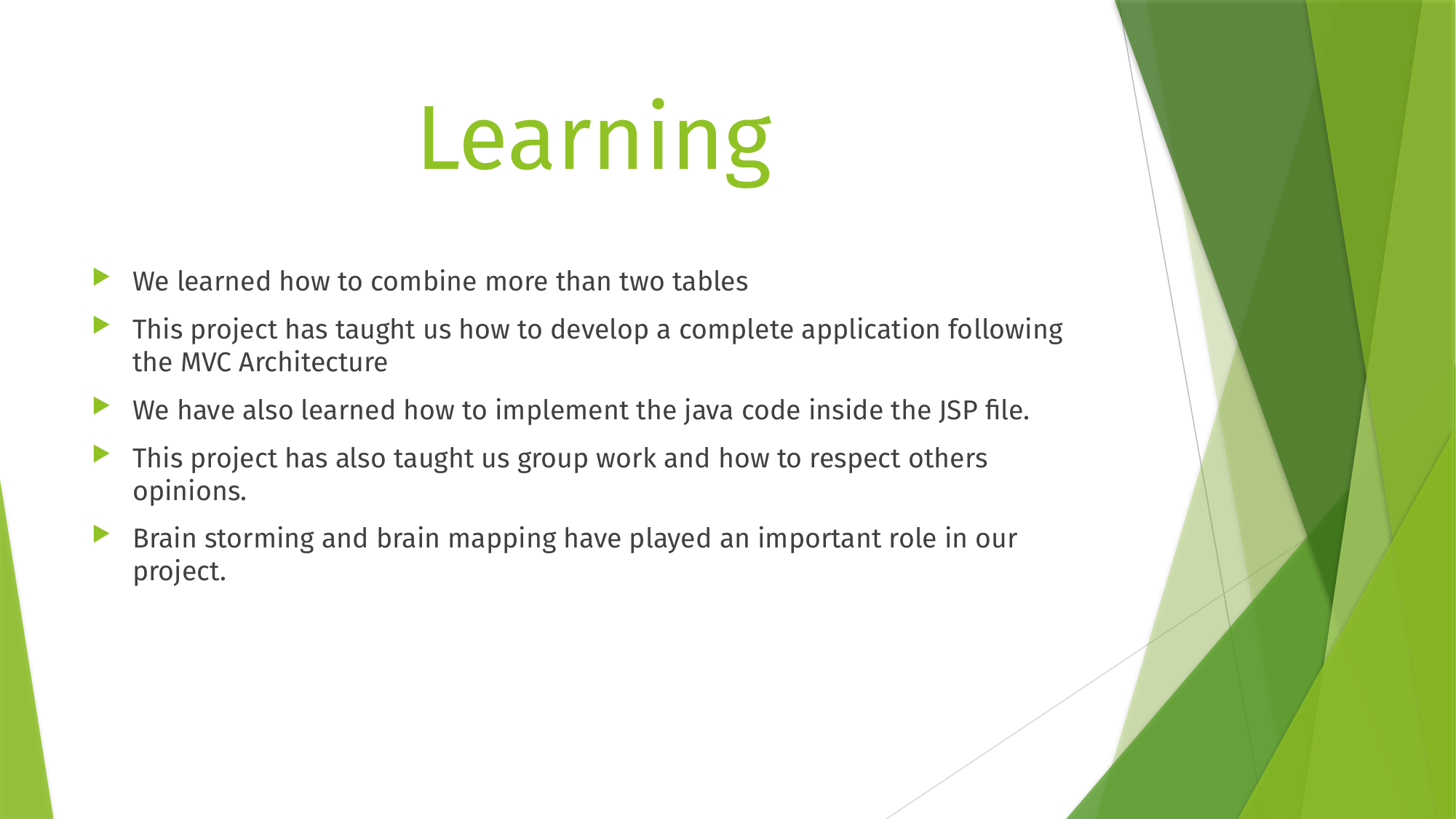

# Learning
We learned how to combine more than two tables
This project has taught us how to develop a complete application following the MVC Architecture
We have also learned how to implement the java code inside the JSP file.
This project has also taught us group work and how to respect others opinions.
Brain storming and brain mapping have played an important role in our project.